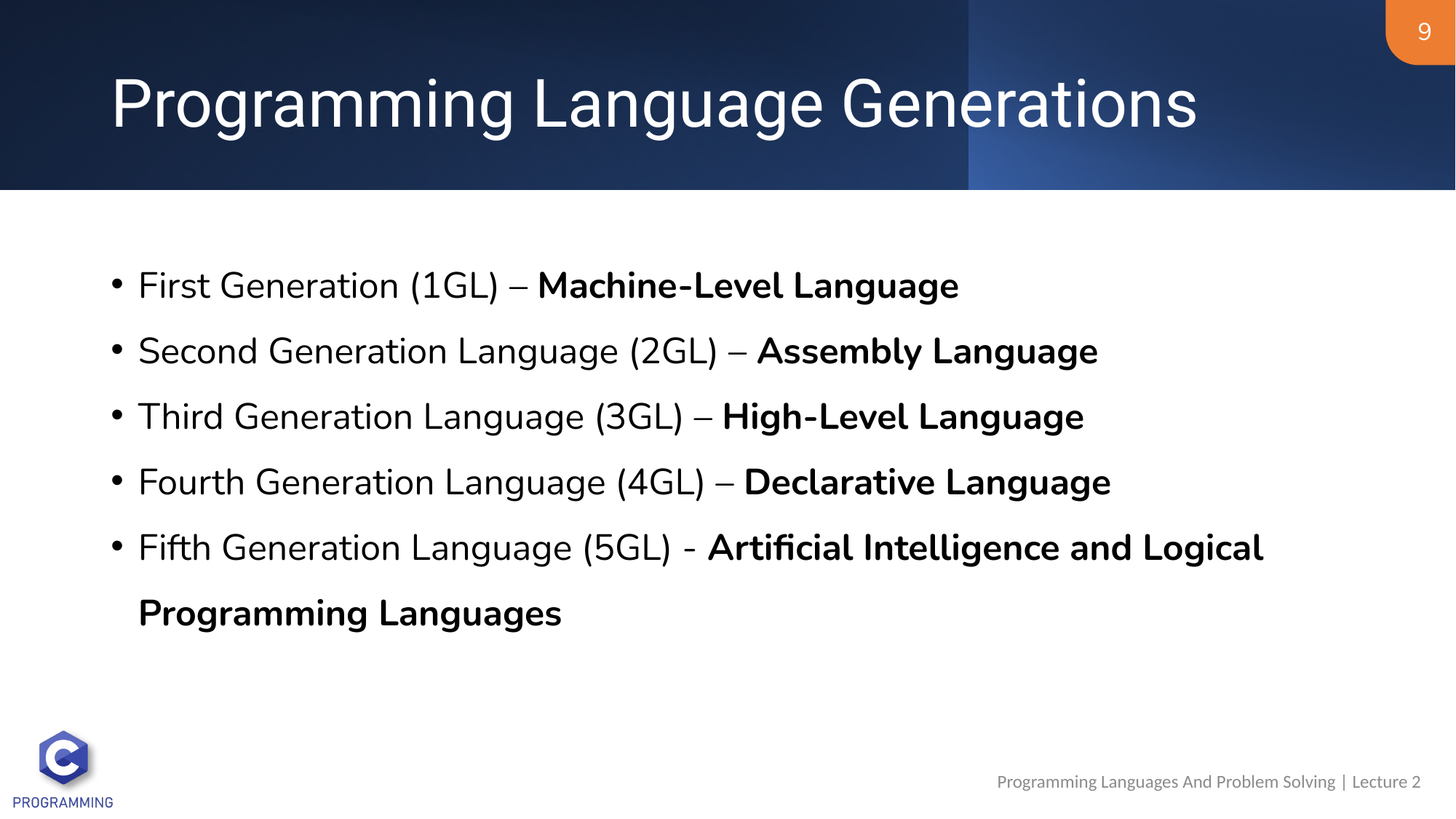

9
# Programming Language Generations
First Generation (1GL) – Machine-Level Language
Second Generation Language (2GL) – Assembly Language
Third Generation Language (3GL) – High-Level Language
Fourth Generation Language (4GL) – Declarative Language
Fifth Generation Language (5GL) - Artificial Intelligence and Logical Programming Languages
Programming Languages And Problem Solving | Lecture 2